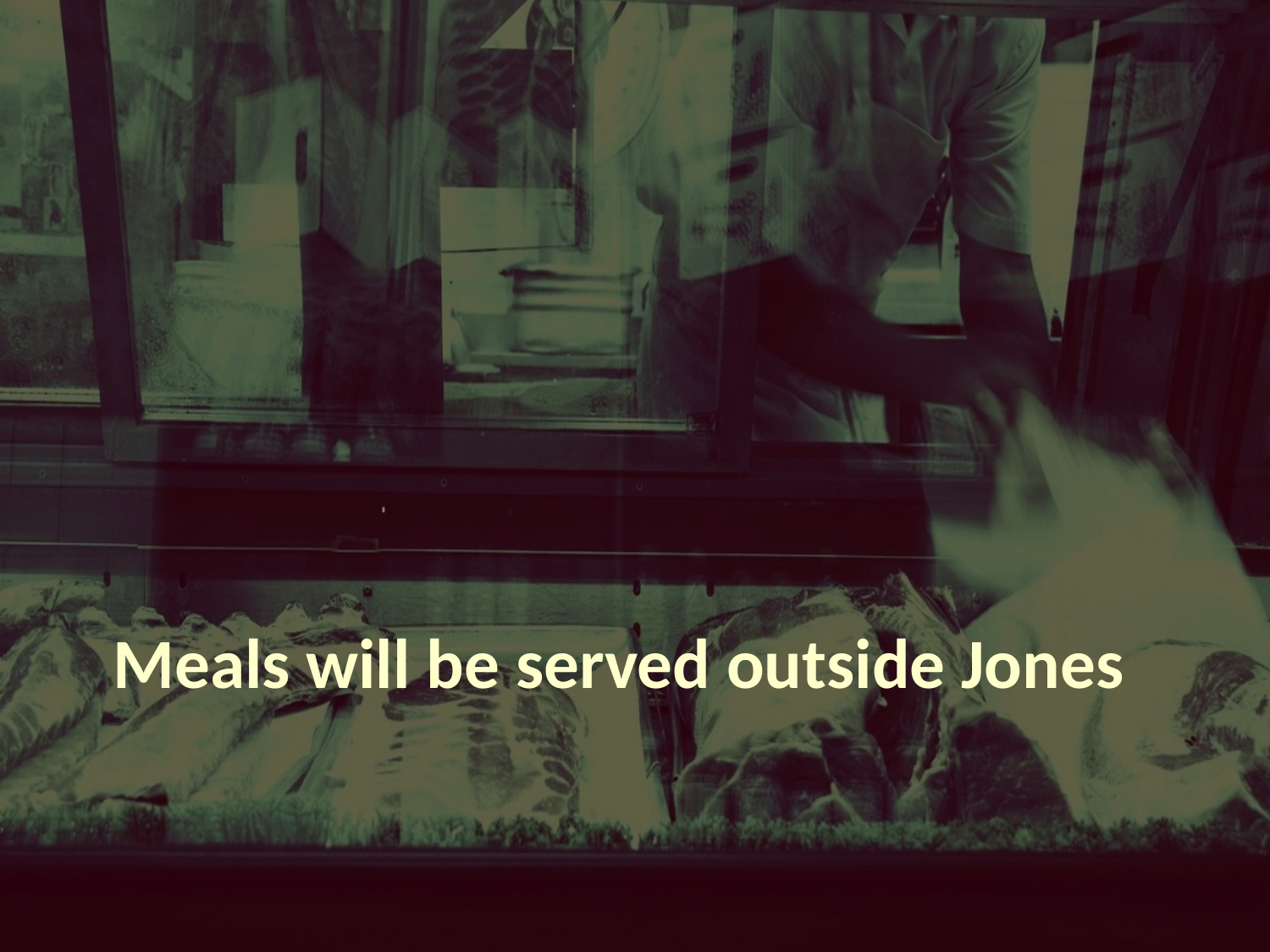

# Meals will be served outside Jones